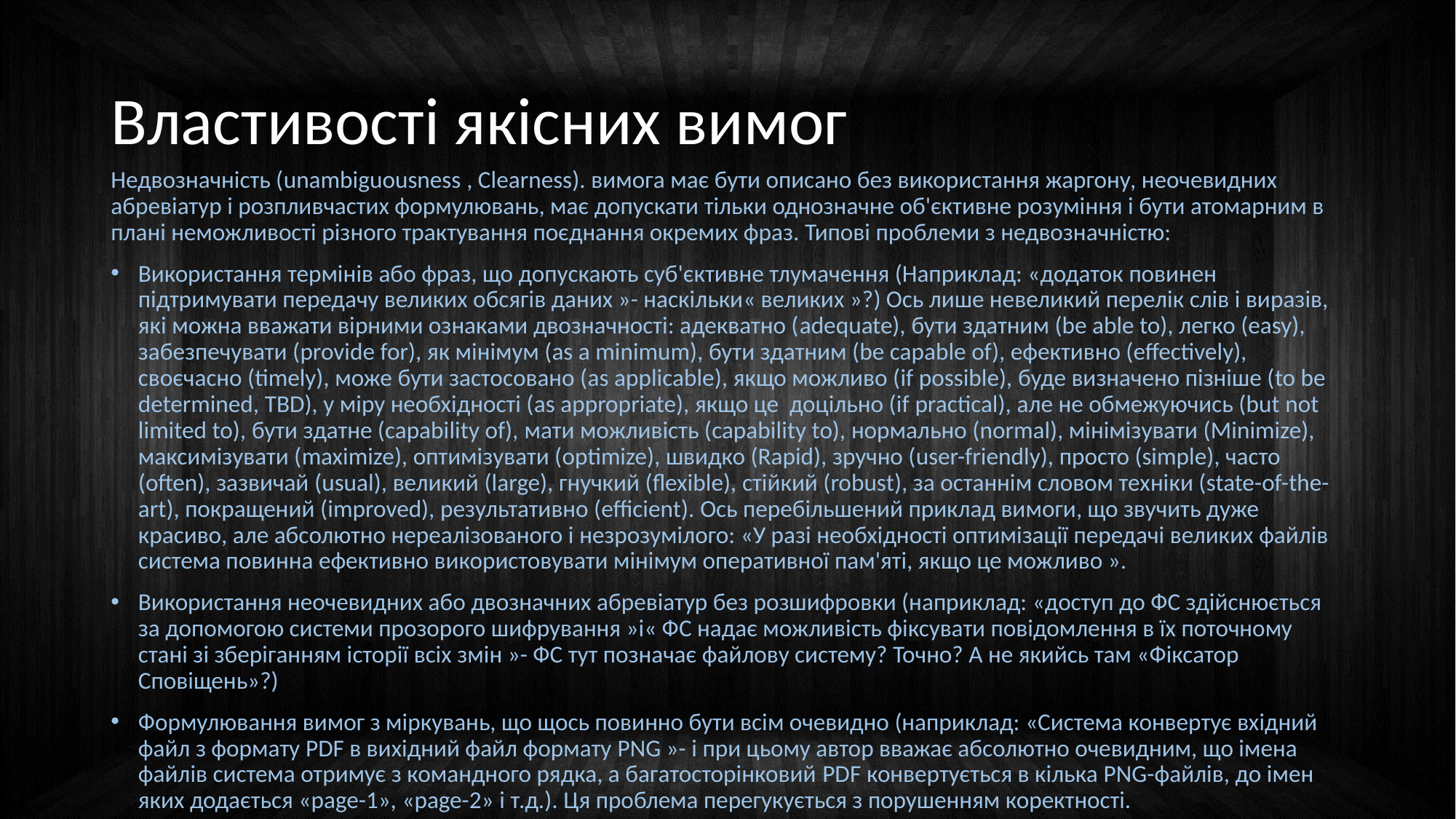

# Властивості якісних вимог
Недвозначність (unambiguousness , Clearness). вимога має бути описано без використання жаргону, неочевидних абревіатур і розпливчастих формулювань, має допускати тільки однозначне об'єктивне розуміння і бути атомарним в плані неможливості різного трактування поєднання окремих фраз. Типові проблеми з недвозначністю:
Використання термінів або фраз, що допускають суб'єктивне тлумачення (Наприклад: «додаток повинен підтримувати передачу великих обсягів даних »- наскільки« великих »?) Ось лише невеликий перелік слів і виразів, які можна вважати вірними ознаками двозначності: адекватно (adequate), бути здатним (be able to), легко (easy), забезпечувати (provide for), як мінімум (as a minimum), бути здатним (be capable of), ефективно (effectively), своєчасно (timely), може бути застосовано (as applicable), якщо можливо (if possible), буде визначено пізніше (to be determined, TBD), у міру необхідності (as appropriate), якщо це  доцільно (if practical), але не обмежуючись (but not limited to), бути здатне (capability of), мати можливість (capability to), нормально (normal), мінімізувати (Minimize), максимізувати (maximize), оптимізувати (optimize), швидко (Rapid), зручно (user-friendly), просто (simple), часто (often), зазвичай (usual), великий (large), гнучкий (flexible), стійкий (robust), за останнім словом техніки (state-of-the-art), покращений (improved), результативно (efficient). Ось перебільшений приклад вимоги, що звучить дуже красиво, але абсолютно нереалізованого і незрозумілого: «У разі необхідності оптимізації передачі великих файлів система повинна ефективно використовувати мінімум оперативної пам'яті, якщо це можливо ».
Використання неочевидних або двозначних абревіатур без розшифровки (наприклад: «доступ до ФС здійснюється за допомогою системи прозорого шифрування »і« ФС надає можливість фіксувати повідомлення в їх поточному стані зі зберіганням історії всіх змін »- ФС тут позначає файлову систему? Точно? А не якийсь там «Фіксатор Сповіщень»?)
Формулювання вимог з міркувань, що щось повинно бути всім очевидно (наприклад: «Система конвертує вхідний файл з формату PDF в вихідний файл формату PNG »- і при цьому автор вважає абсолютно очевидним, що імена файлів система отримує з командного рядка, а багатосторінковий PDF конвертується в кілька PNG-файлів, до імен яких додається «page-1», «page-2» і т.д.). Ця проблема перегукується з порушенням коректності.